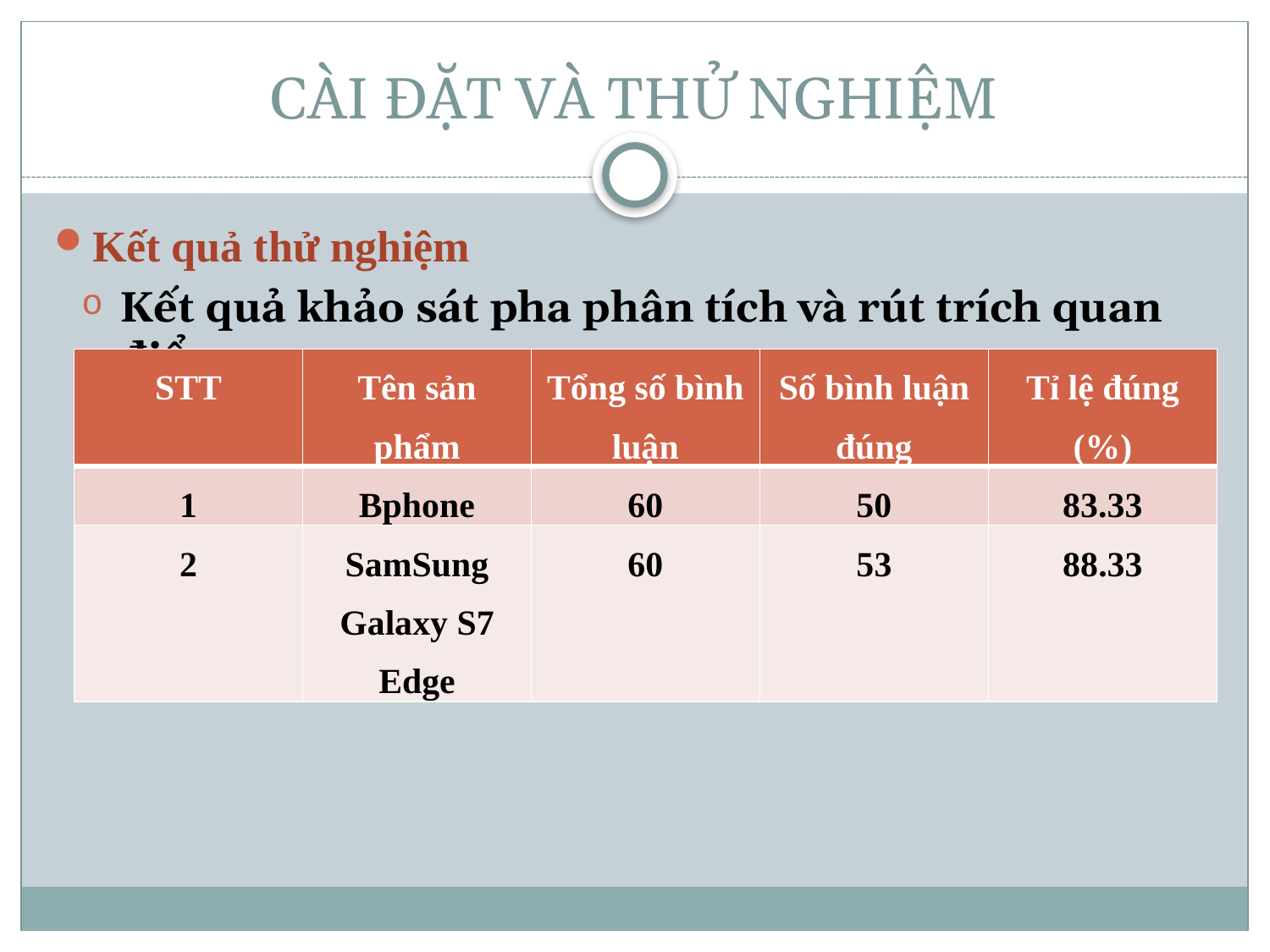

# CÀI ĐẶT VÀ THỬ NGHIỆM
Kết quả thử nghiệm
Kết quả khảo sát pha phân tích và rút trích quan điểm:

| STT | Tên sản phẩm | Tổng số bình luận | Số bình luận đúng | Tỉ lệ đúng (%) |
| --- | --- | --- | --- | --- |
| 1 | Bphone | 60 | 50 | 83.33 |
| 2 | SamSung Galaxy S7 Edge | 60 | 53 | 88.33 |